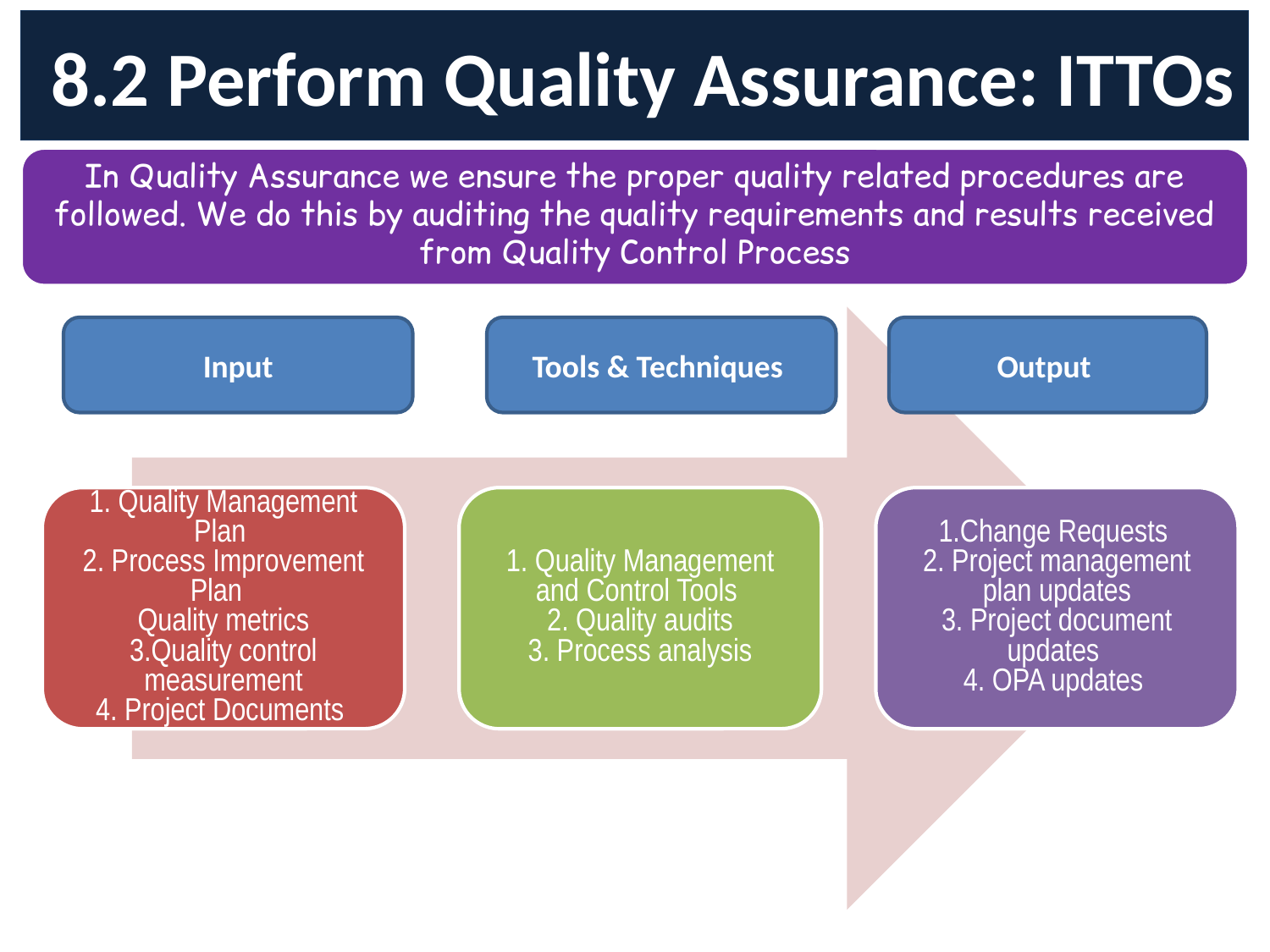

# 8.2 Perform Quality Assurance: ITTOs

In Quality Assurance we ensure the proper quality related procedures are followed. We do this by auditing the quality requirements and results received from Quality Control Process
1. Quality Management Plan
2. Process Improvement Plan
Quality metrics
3.Quality control measurement
4. Project Documents
1. Quality Management and Control Tools
2. Quality audits
3. Process analysis
1.Change Requests
2. Project management plan updates
3. Project document updates
4. OPA updates
Input
Tools & Techniques
Output